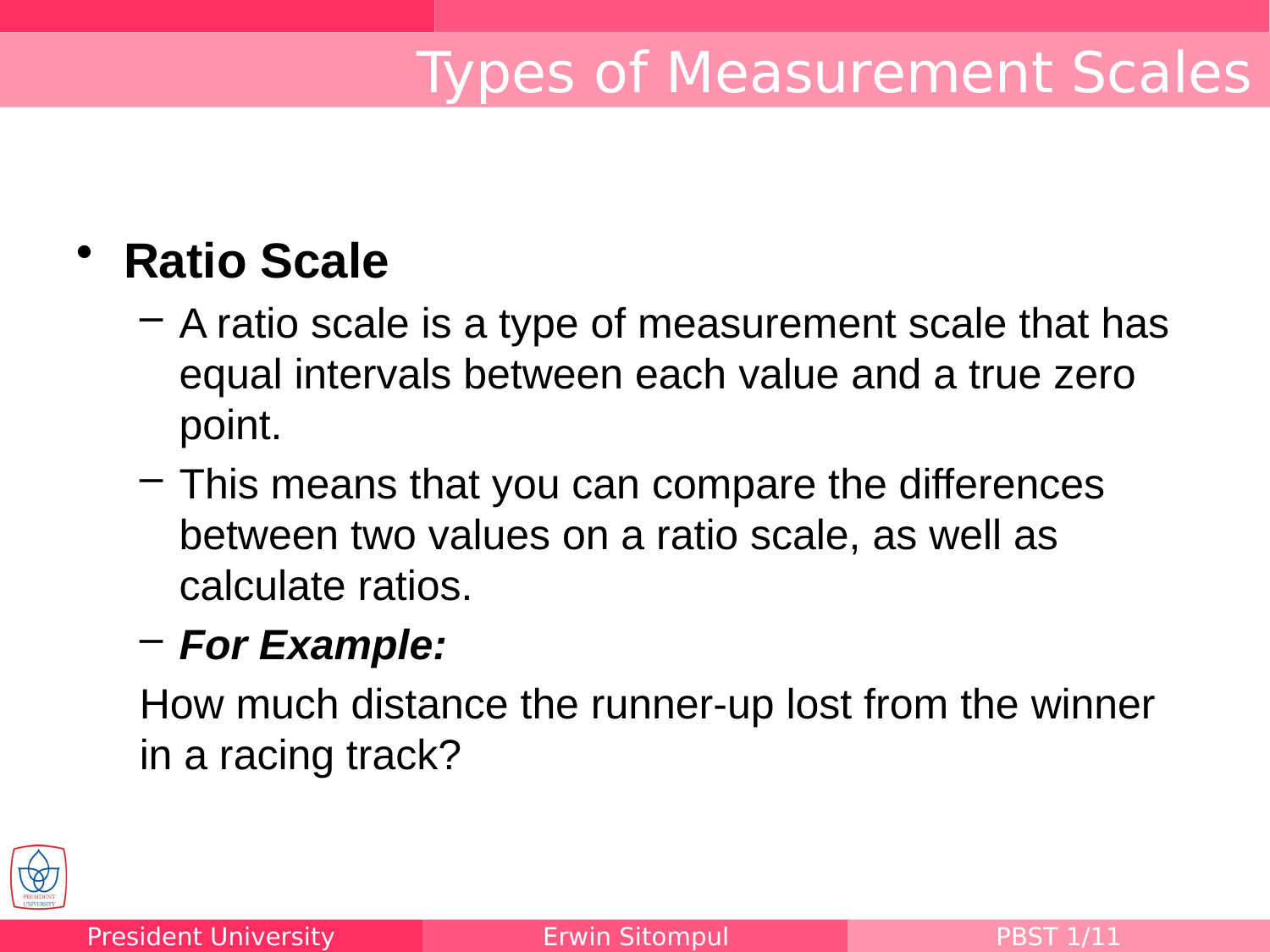

# Types of Measurement Scales
Ratio Scale
A ratio scale is a type of measurement scale that has equal intervals between each value and a true zero point.
This means that you can compare the differences between two values on a ratio scale, as well as calculate ratios.
For Example:
How much distance the runner-up lost from the winner in a racing track?